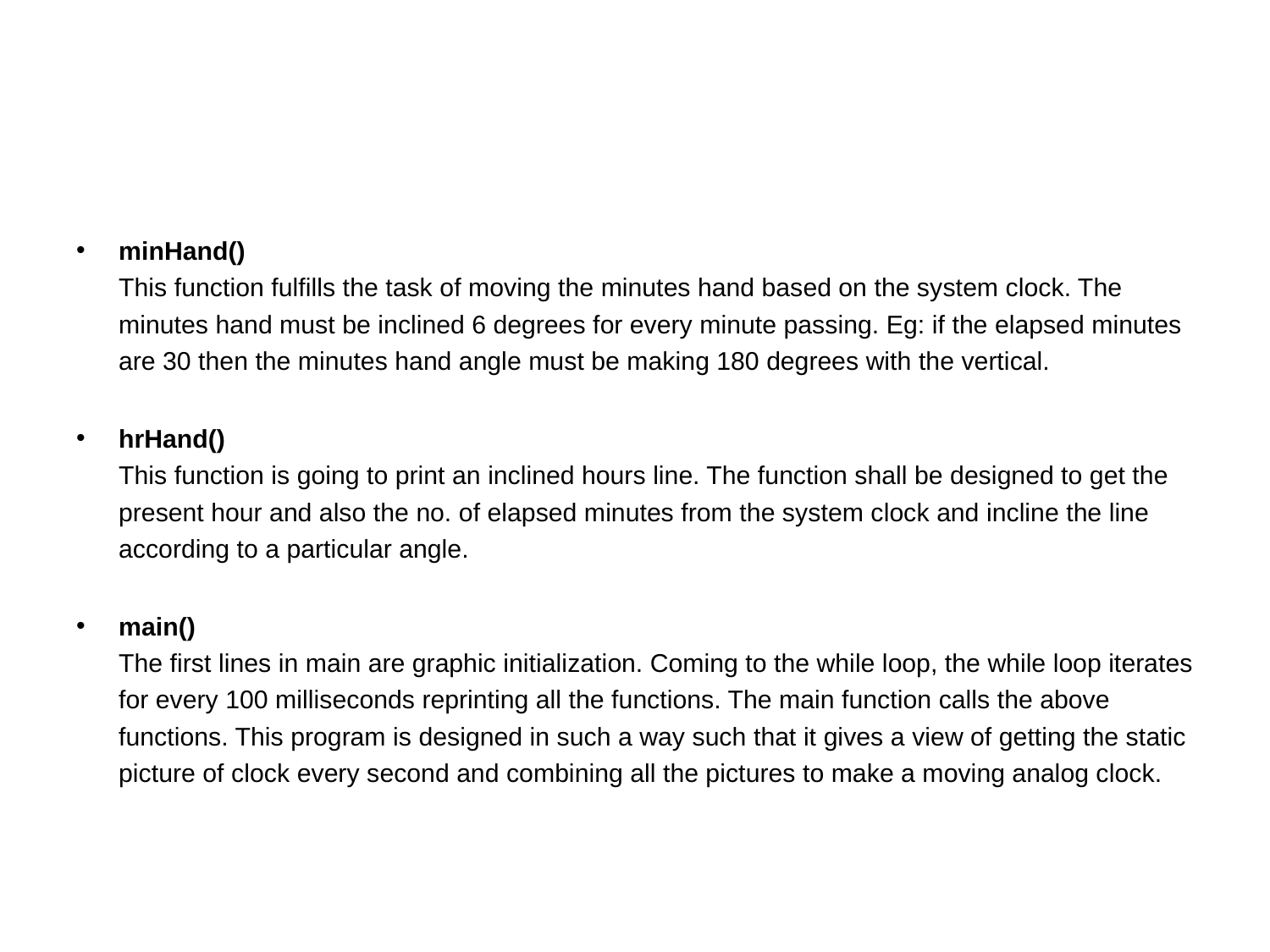

#
minHand()
This function fulfills the task of moving the minutes hand based on the system clock. The minutes hand must be inclined 6 degrees for every minute passing. Eg: if the elapsed minutes are 30 then the minutes hand angle must be making 180 degrees with the vertical.

hrHand()
This function is going to print an inclined hours line. The function shall be designed to get the present hour and also the no. of elapsed minutes from the system clock and incline the line according to a particular angle.

main()
The first lines in main are graphic initialization. Coming to the while loop, the while loop iterates for every 100 milliseconds reprinting all the functions. The main function calls the above functions. This program is designed in such a way such that it gives a view of getting the static picture of clock every second and combining all the pictures to make a moving analog clock.